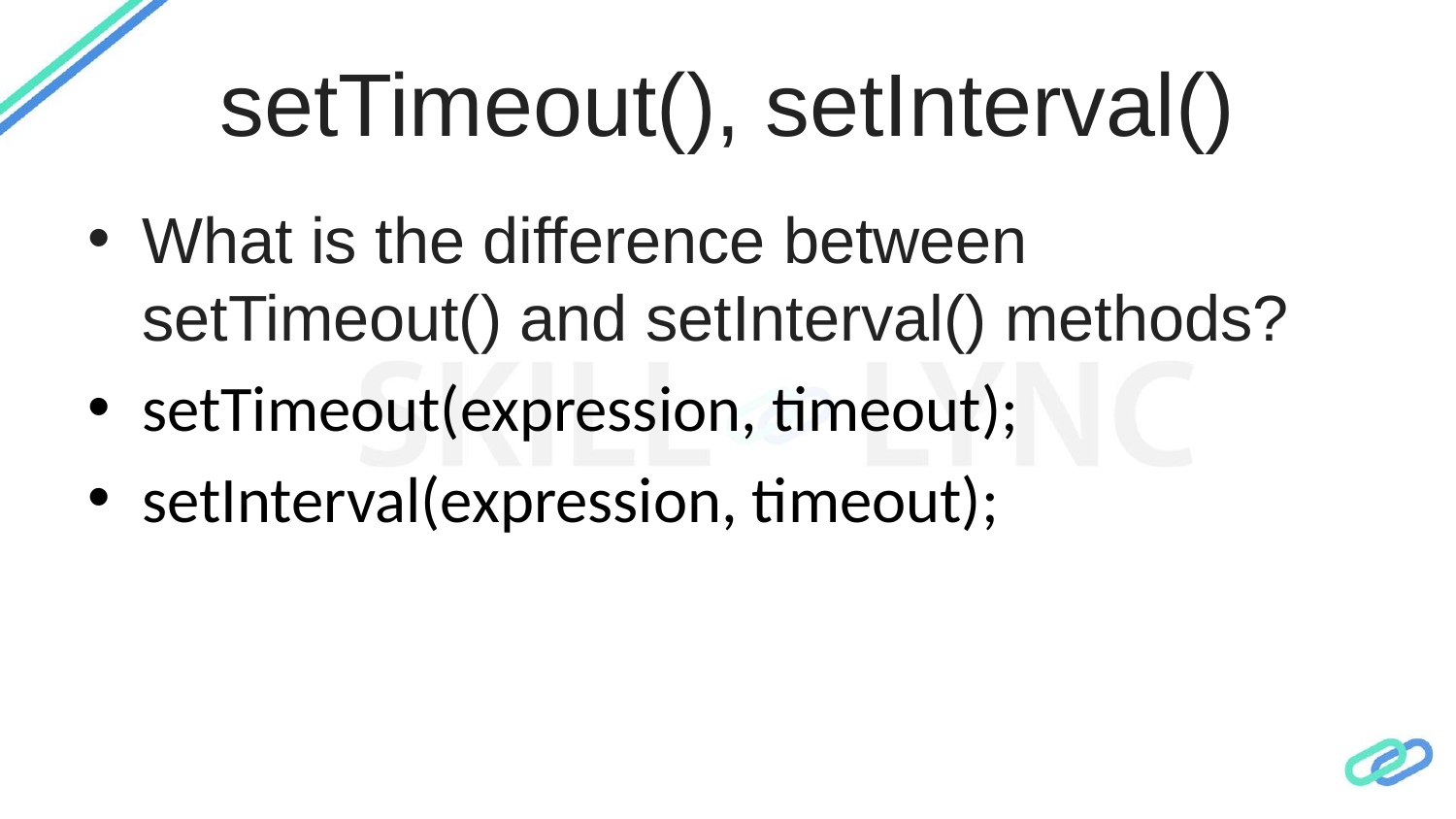

# setTimeout(), setInterval()
What is the difference between setTimeout() and setInterval() methods?
setTimeout(expression, timeout);
setInterval(expression, timeout);